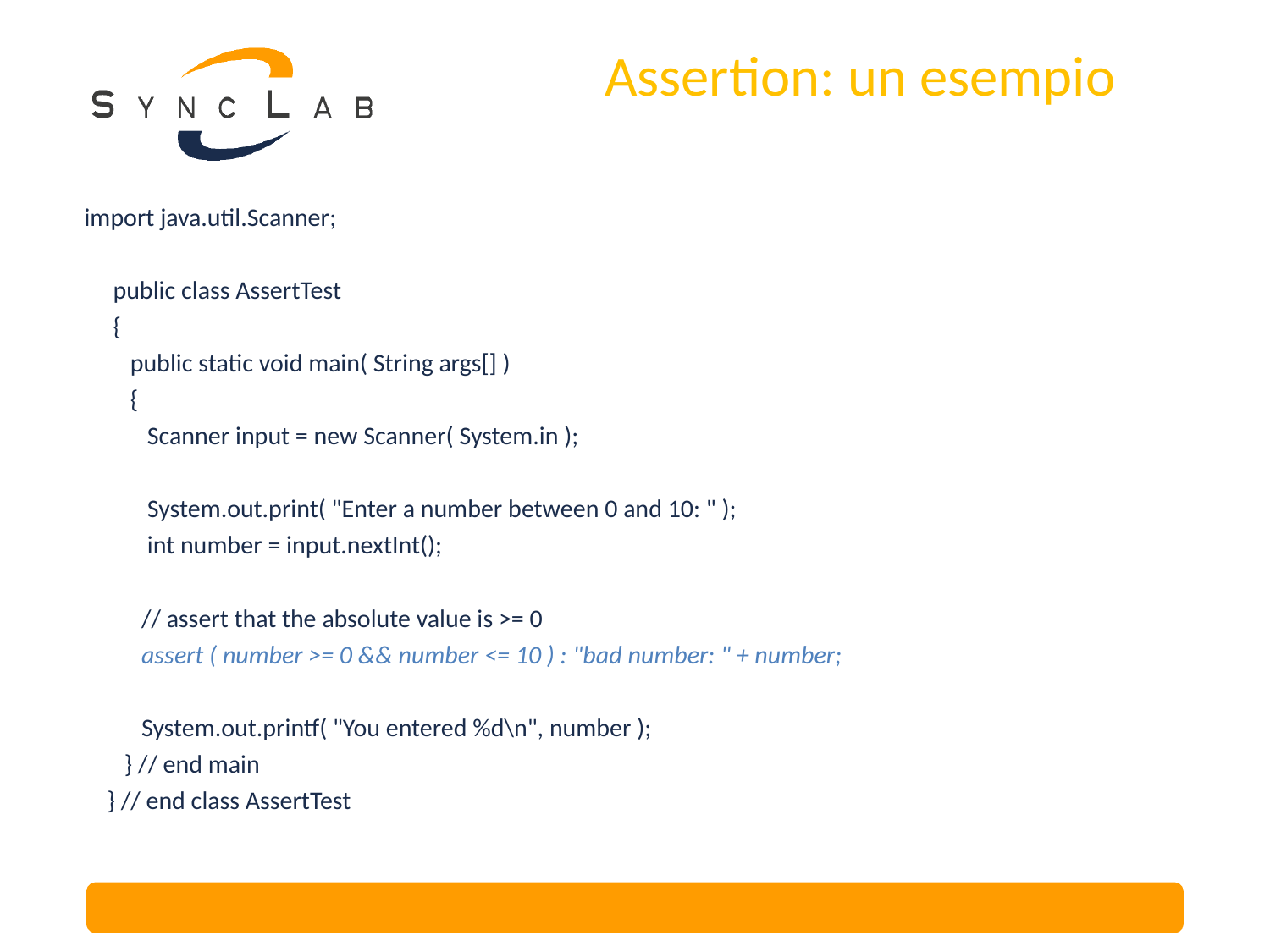

# Assertion: un esempio
import java.util.Scanner;

     public class AssertTest
     {
        public static void main( String args[] )
        {
           Scanner input = new Scanner( System.in );

           System.out.print( "Enter a number between 0 and 10: " );
           int number = input.nextInt();

          // assert that the absolute value is >= 0
          assert ( number >= 0 && number <= 10 ) : "bad number: " + number;

          System.out.printf( "You entered %d\n", number );
       } // end main
    } // end class AssertTest